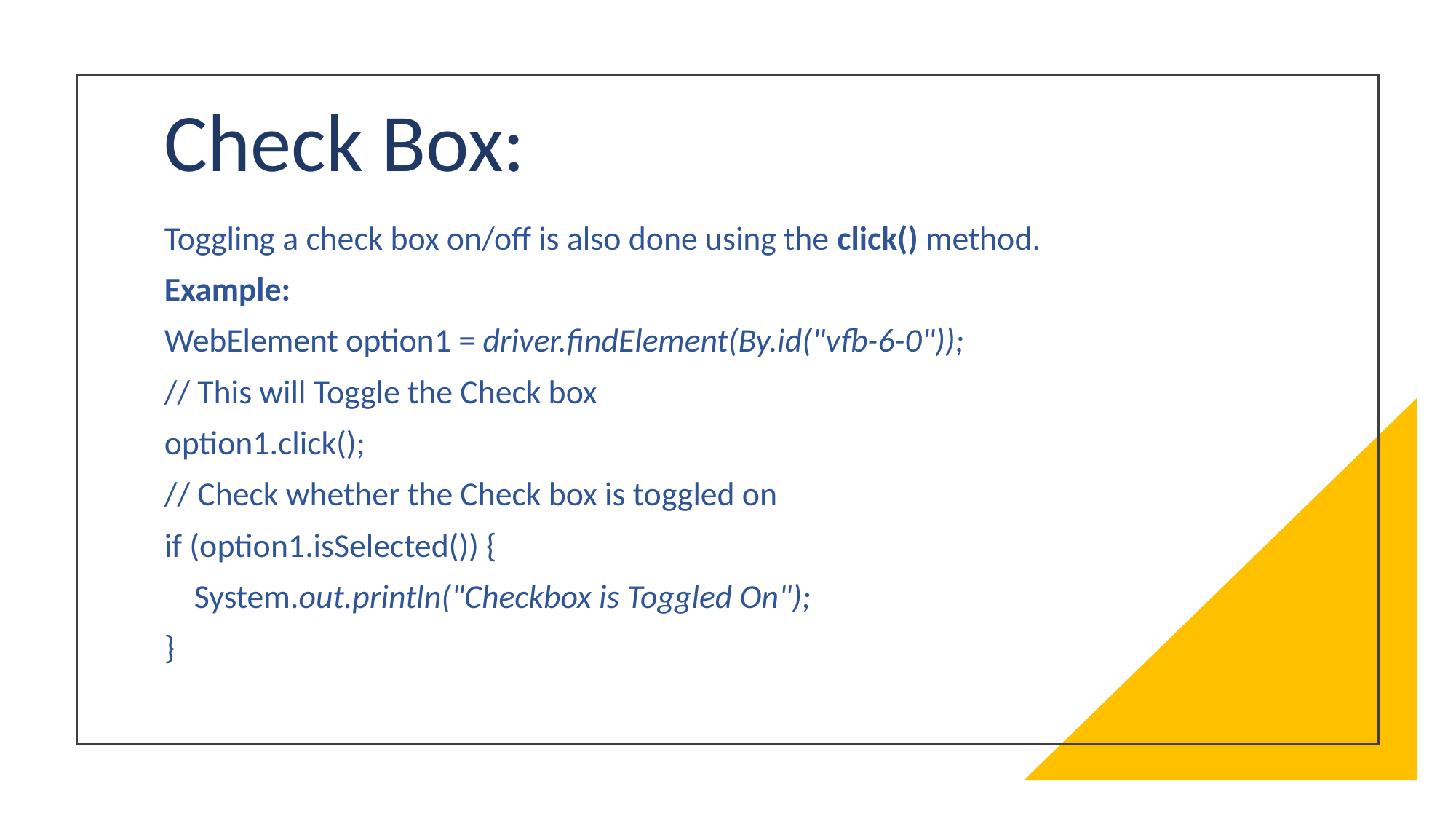

# Check Box:
Toggling a check box on/off is also done using the click() method.
Example:
WebElement option1 = driver.findElement(By.id("vfb-6-0"));
// This will Toggle the Check box
option1.click();
// Check whether the Check box is toggled on
if (option1.isSelected()) {
    System.out.println("Checkbox is Toggled On");
}